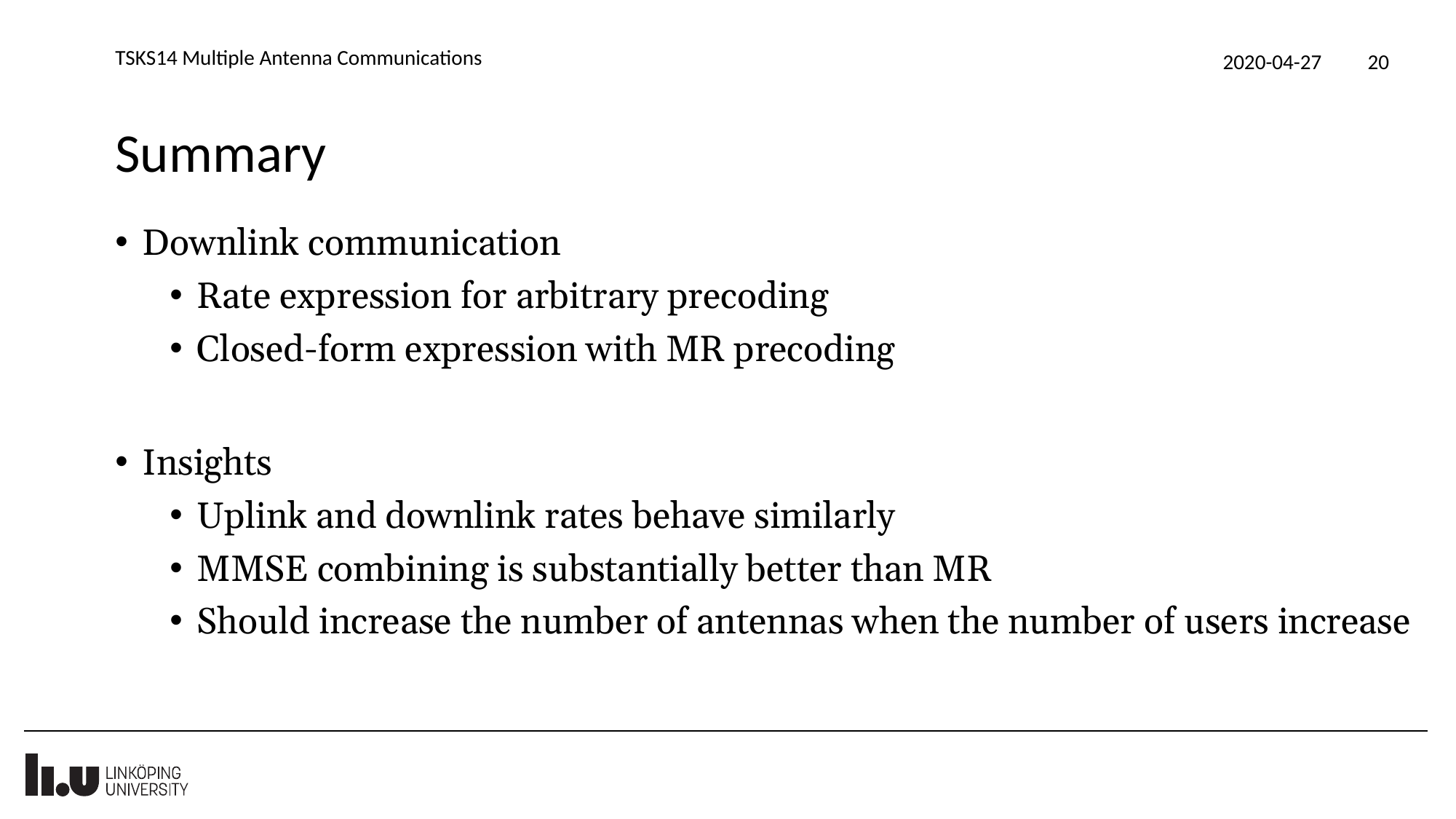

TSKS14 Multiple Antenna Communications
2020-04-27
20
# Summary
Downlink communication
Rate expression for arbitrary precoding
Closed-form expression with MR precoding

Insights
Uplink and downlink rates behave similarly
MMSE combining is substantially better than MR
Should increase the number of antennas when the number of users increase